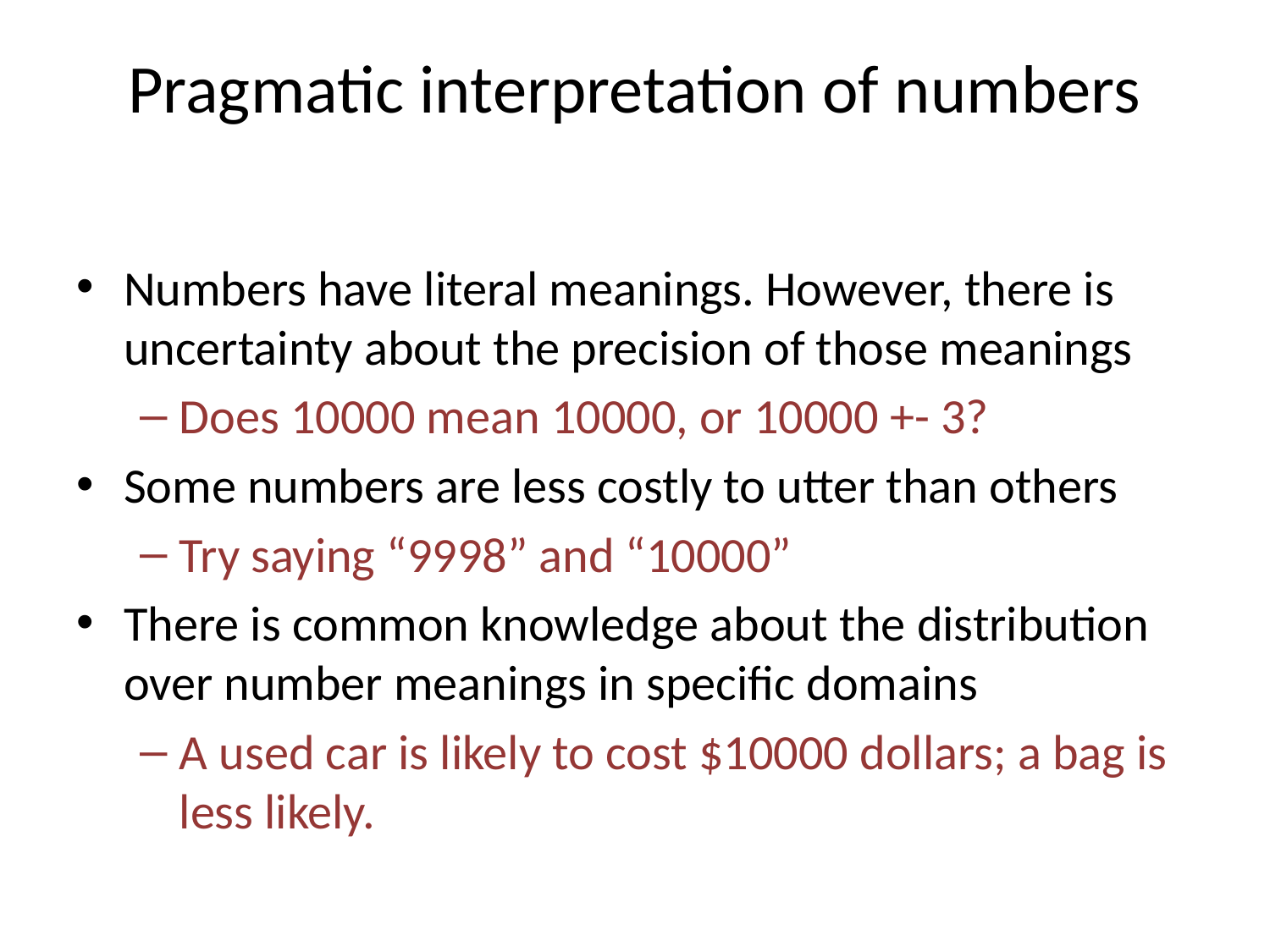

# Pragmatic interpretation of numbers
Numbers have literal meanings. However, there is uncertainty about the precision of those meanings
Does 10000 mean 10000, or 10000 +- 3?
Some numbers are less costly to utter than others
Try saying “9998” and “10000”
There is common knowledge about the distribution over number meanings in specific domains
A used car is likely to cost $10000 dollars; a bag is less likely.